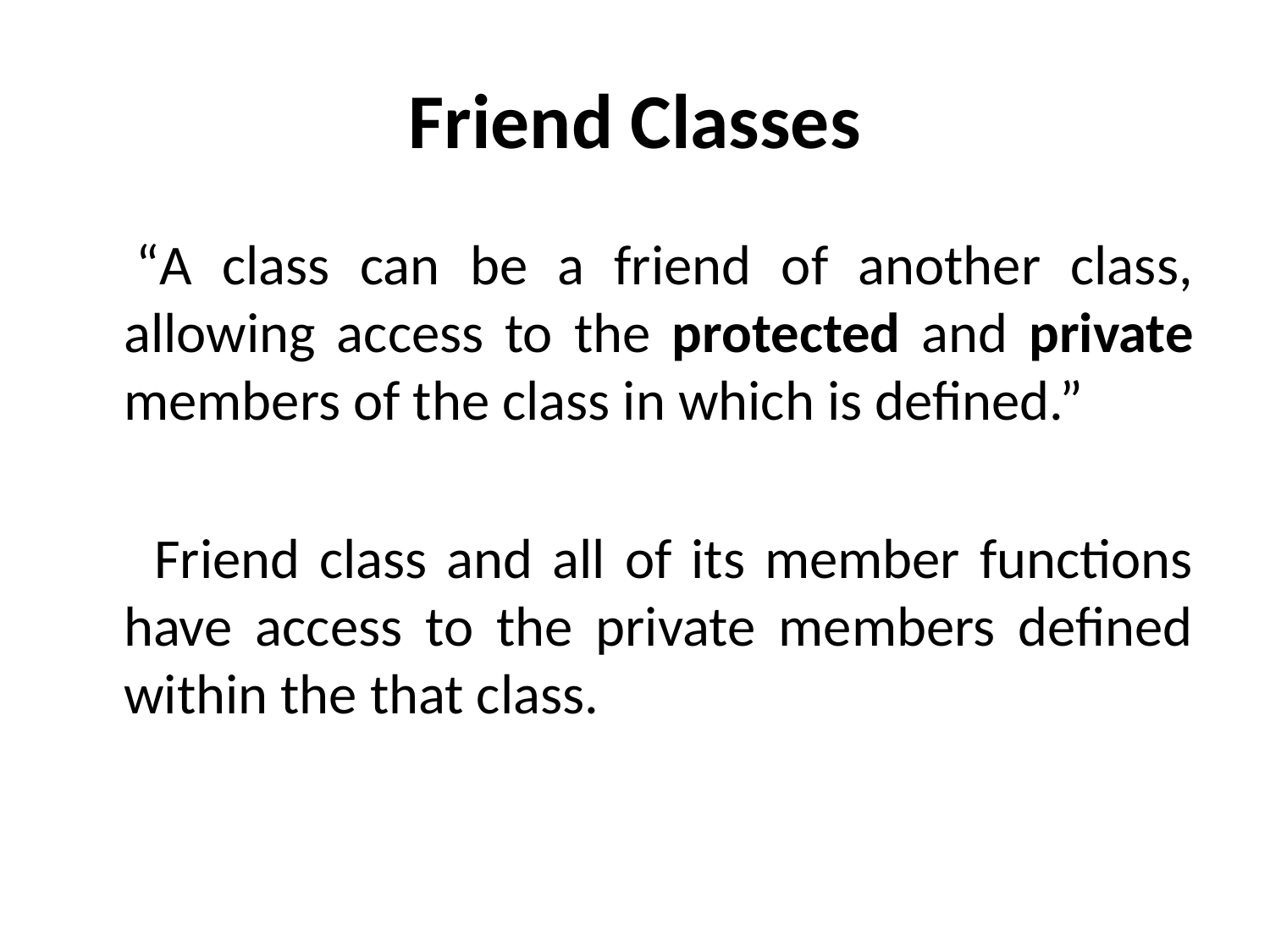

# Friend Classes
  “A class can be a friend of another class, allowing access to the protected and private members of the class in which is defined.”

    Friend class and all of its member functions have access to the private members defined within the that class.